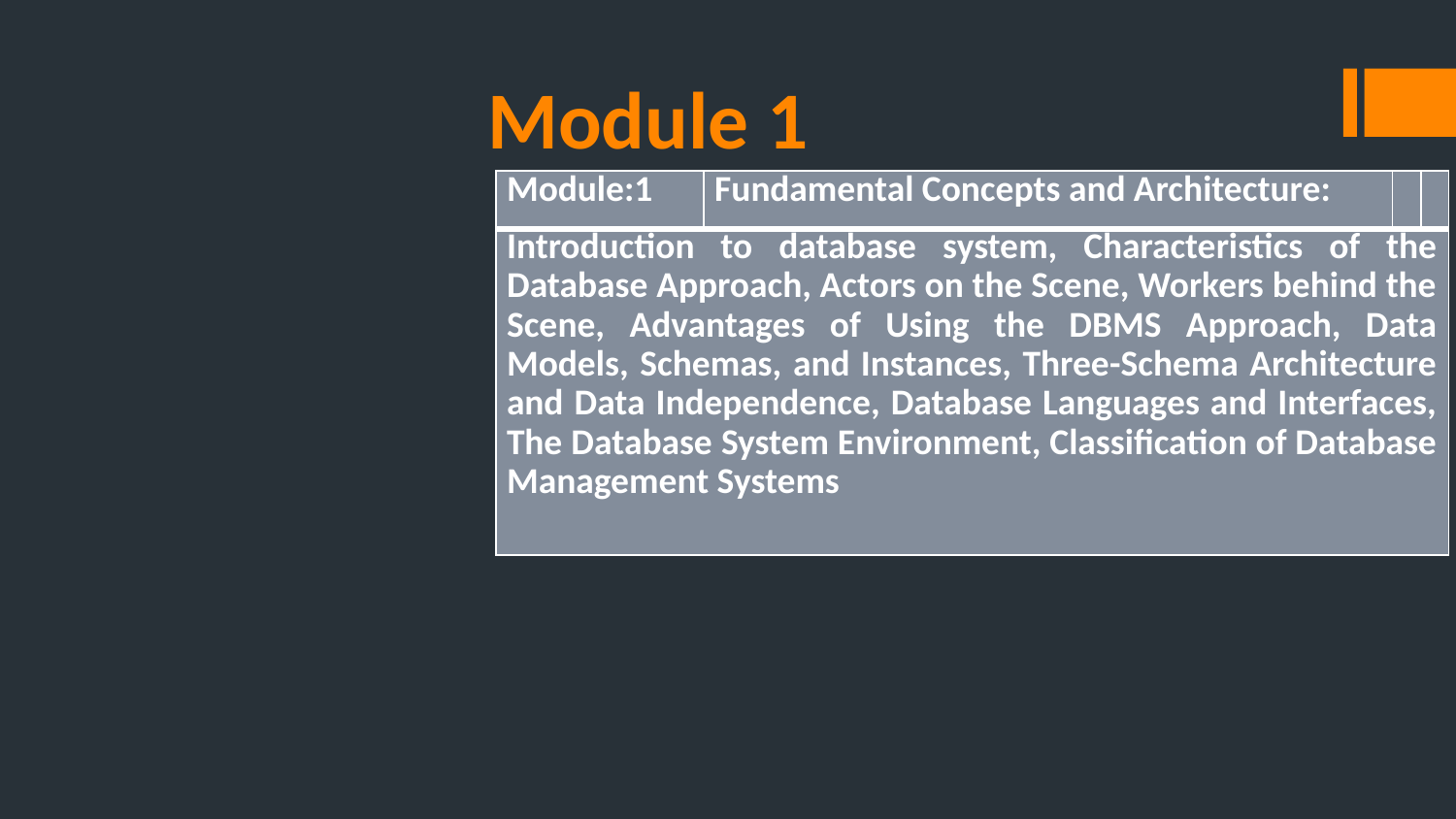

# Module 1
| Module:1 | Fundamental Concepts and Architecture: |  |  |
| --- | --- | --- | --- |
| Introduction to database system, Characteristics of the Database Approach, Actors on the Scene, Workers behind the Scene, Advantages of Using the DBMS Approach, Data Models, Schemas, and Instances, Three-Schema Architecture and Data Independence, Database Languages and Interfaces, The Database System Environment, Classification of Database Management Systems |  |  |  |